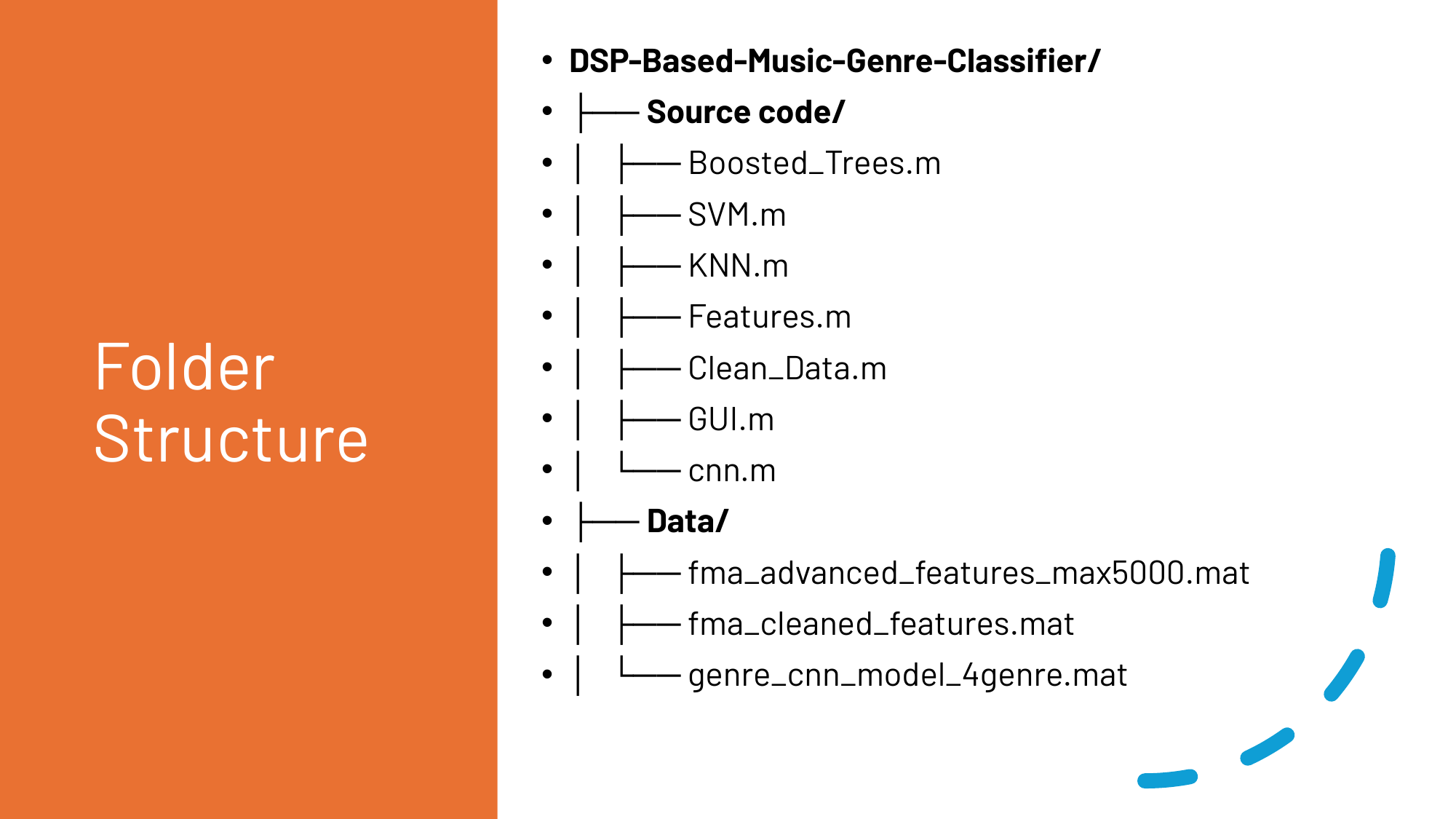

DSP-Based-Music-Genre-Classifier/
├── Source code/
│   ├── Boosted_Trees.m
│   ├── SVM.m
│   ├── KNN.m
│   ├── Features.m
│   ├── Clean_Data.m
│   ├── GUI.m
│   └── cnn.m
├── Data/
│   ├── fma_advanced_features_max5000.mat
│   ├── fma_cleaned_features.mat
│   └── genre_cnn_model_4genre.mat

# Folder Structure